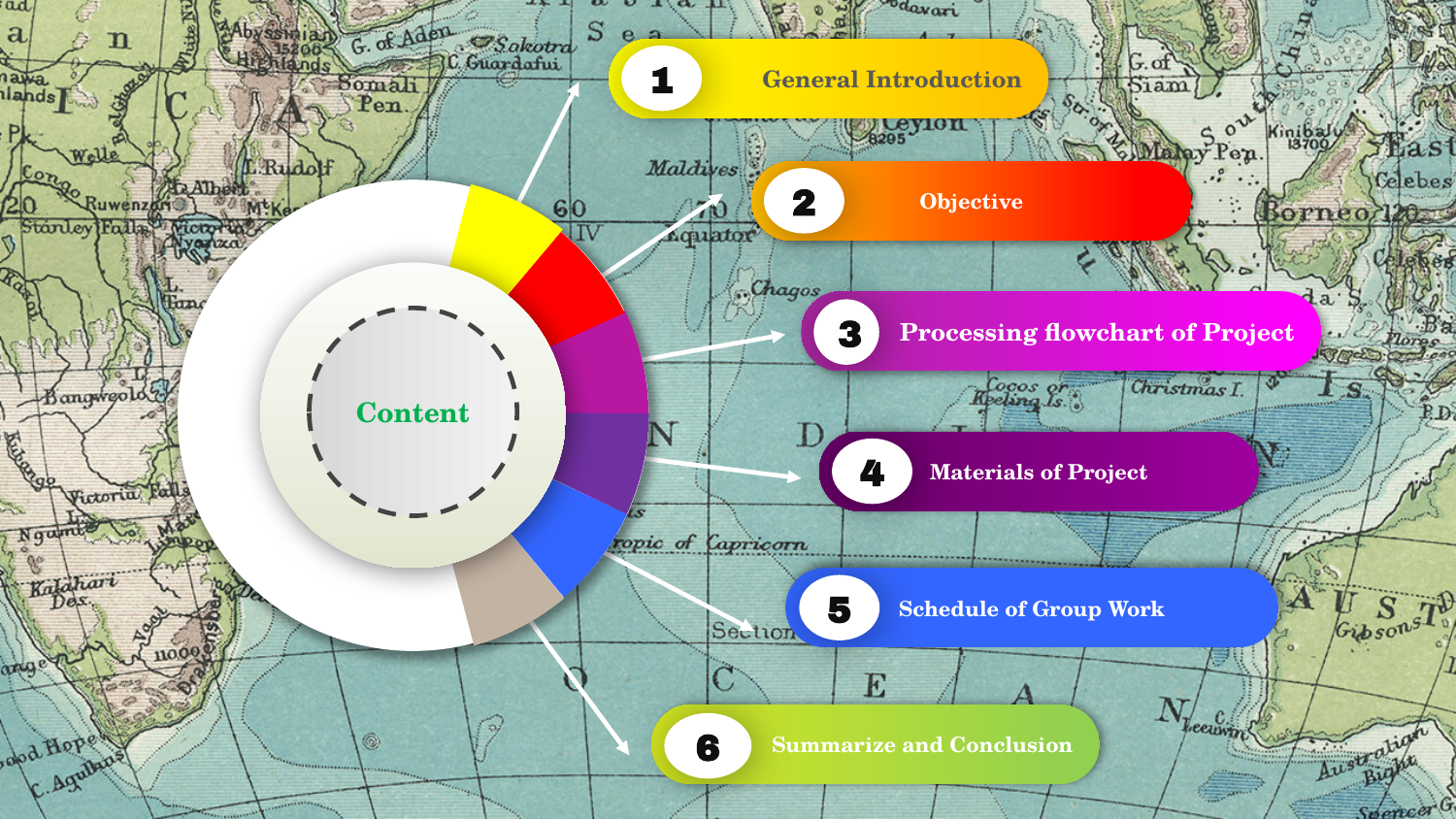

General Introduction
1

Content
Objective

2

Processing flowchart of Project
3
Materials of Project
4
Schedule of Group Work
5
Summarize and Conclusion
6